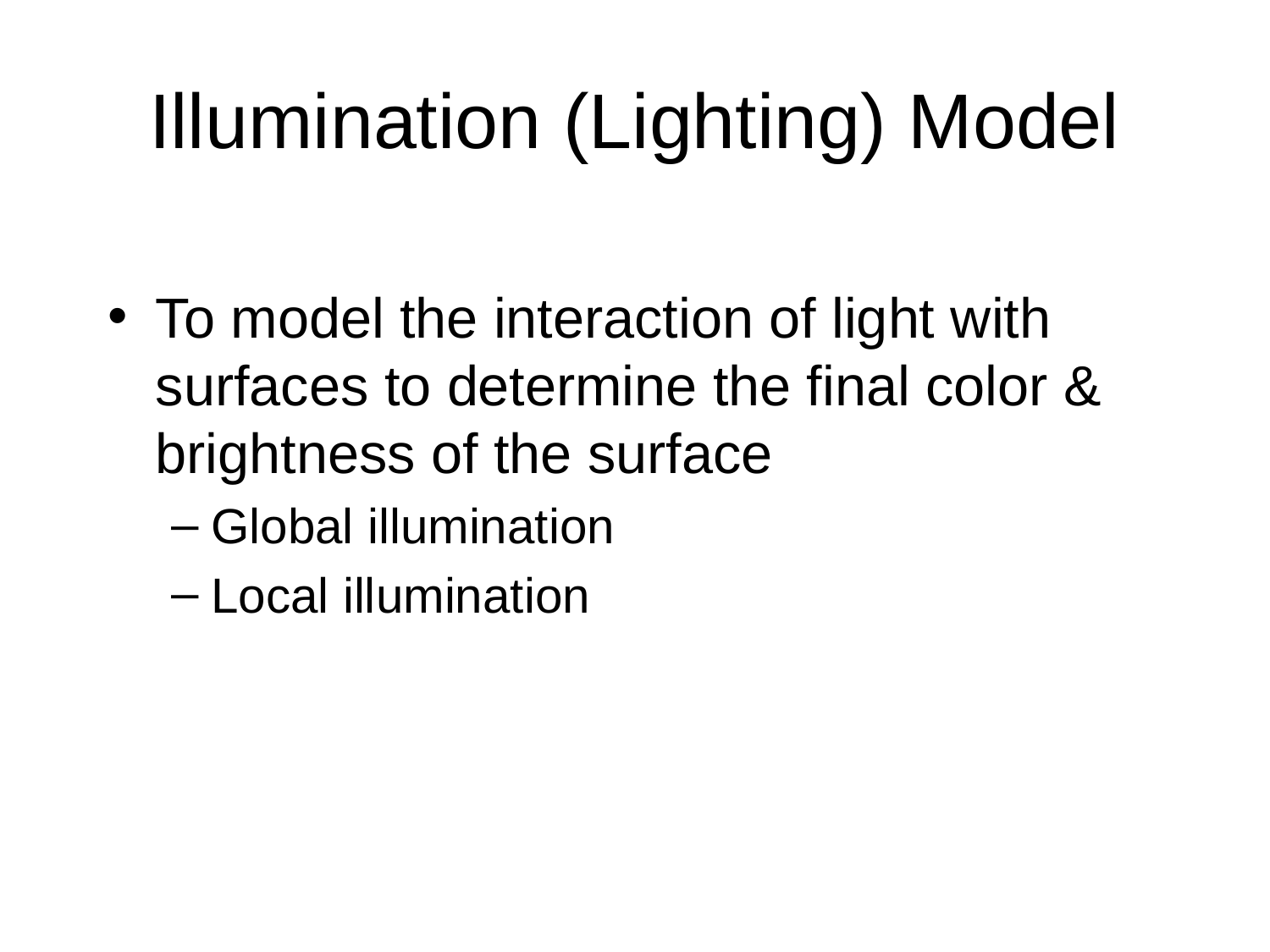

# Illumination (Lighting) Model
To model the interaction of light with surfaces to determine the final color & brightness of the surface
Global illumination
Local illumination